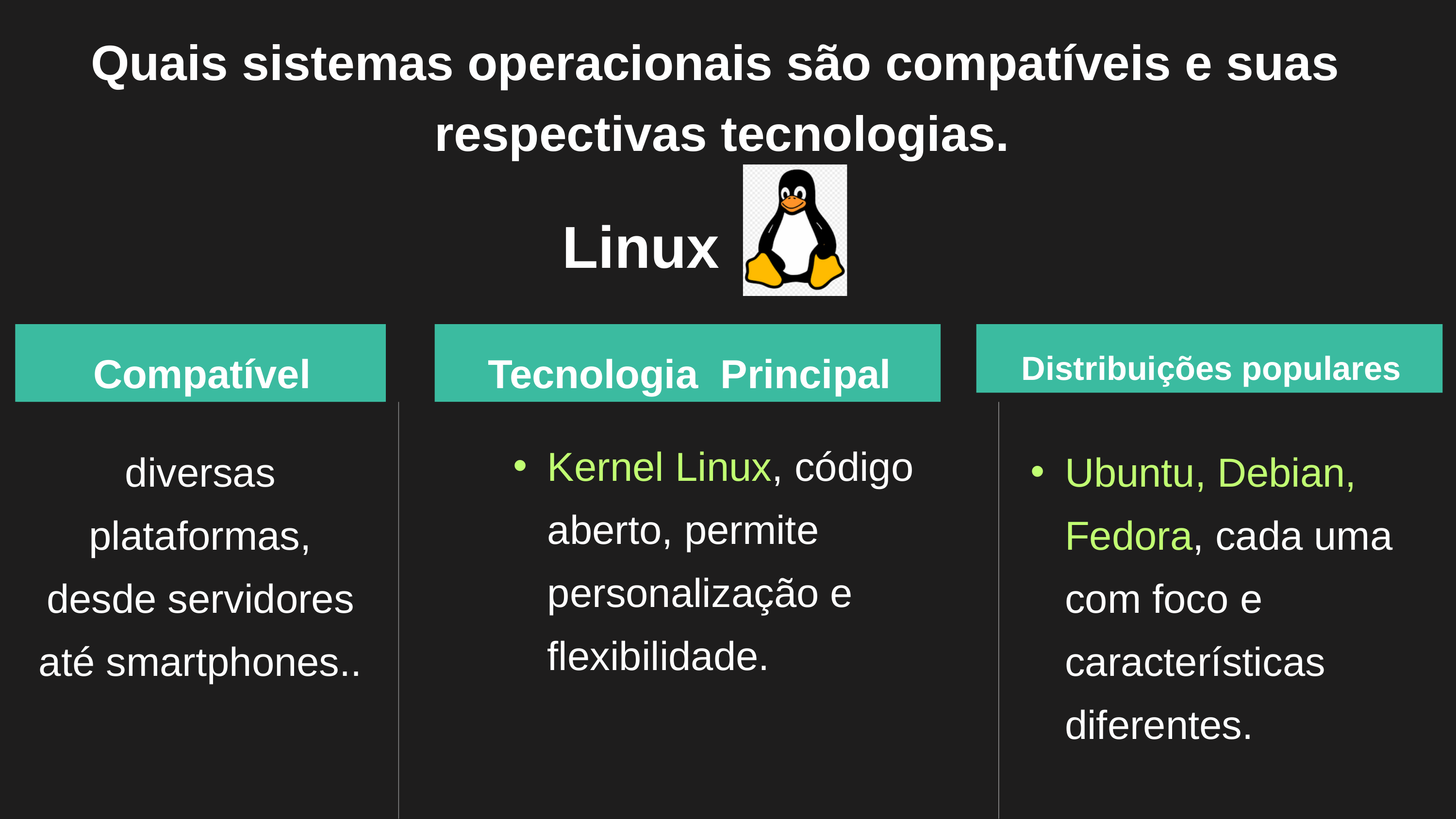

Quais sistemas operacionais são compatíveis e suas
respectivas tecnologias.

Linux

Compatível

Tecnologia  Principal

Distribuições populares
Kernel Linux, código aberto, permite personalização e flexibilidade.

diversas plataformas, desde servidores até smartphones..

Ubuntu, Debian, Fedora, cada uma com foco e características diferentes.